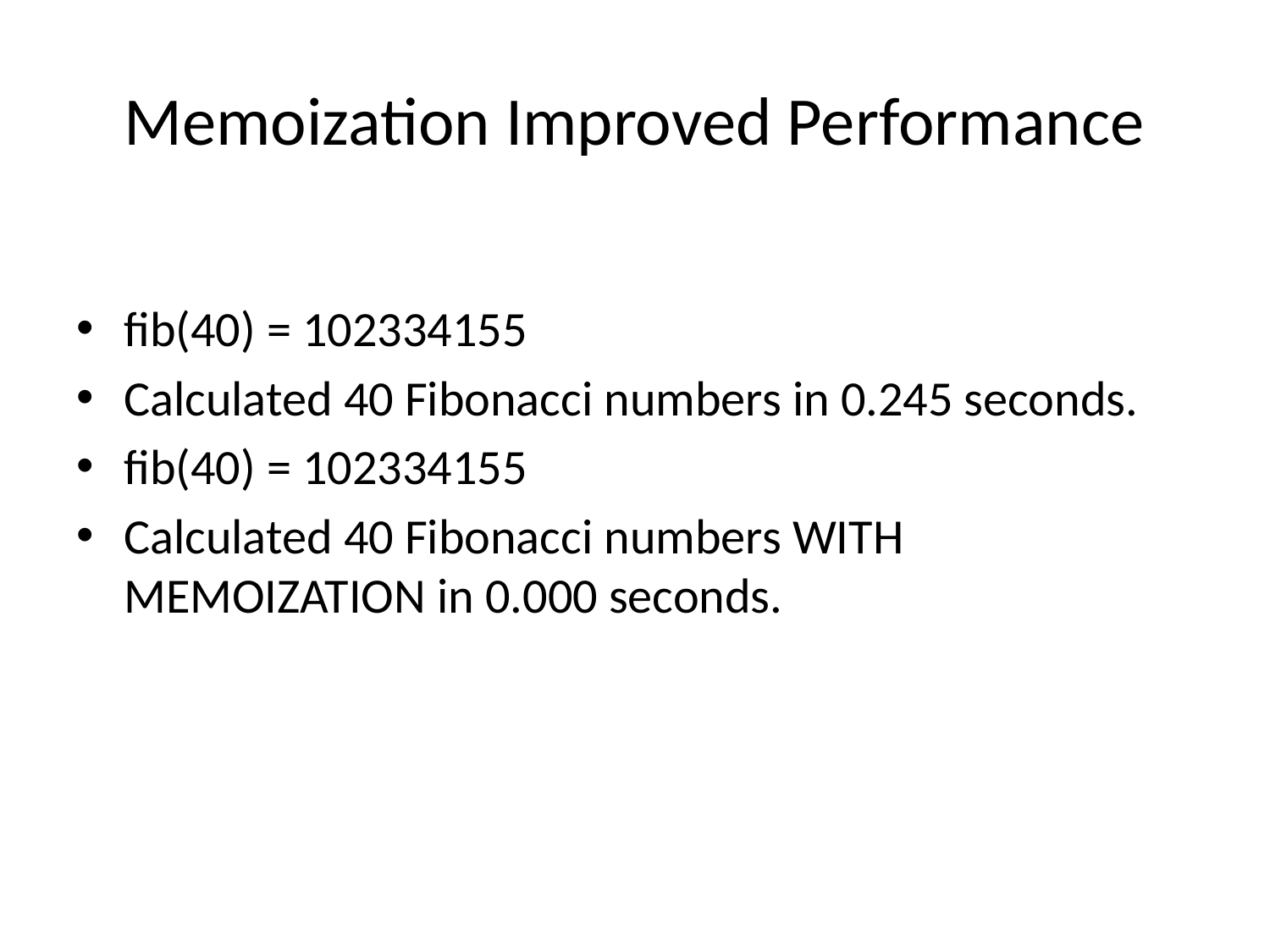

# Memoization Improved Performance

fib(40) = 102334155
Calculated 40 Fibonacci numbers in 0.245 seconds.
fib(40) = 102334155
Calculated 40 Fibonacci numbers WITH MEMOIZATION in 0.000 seconds.